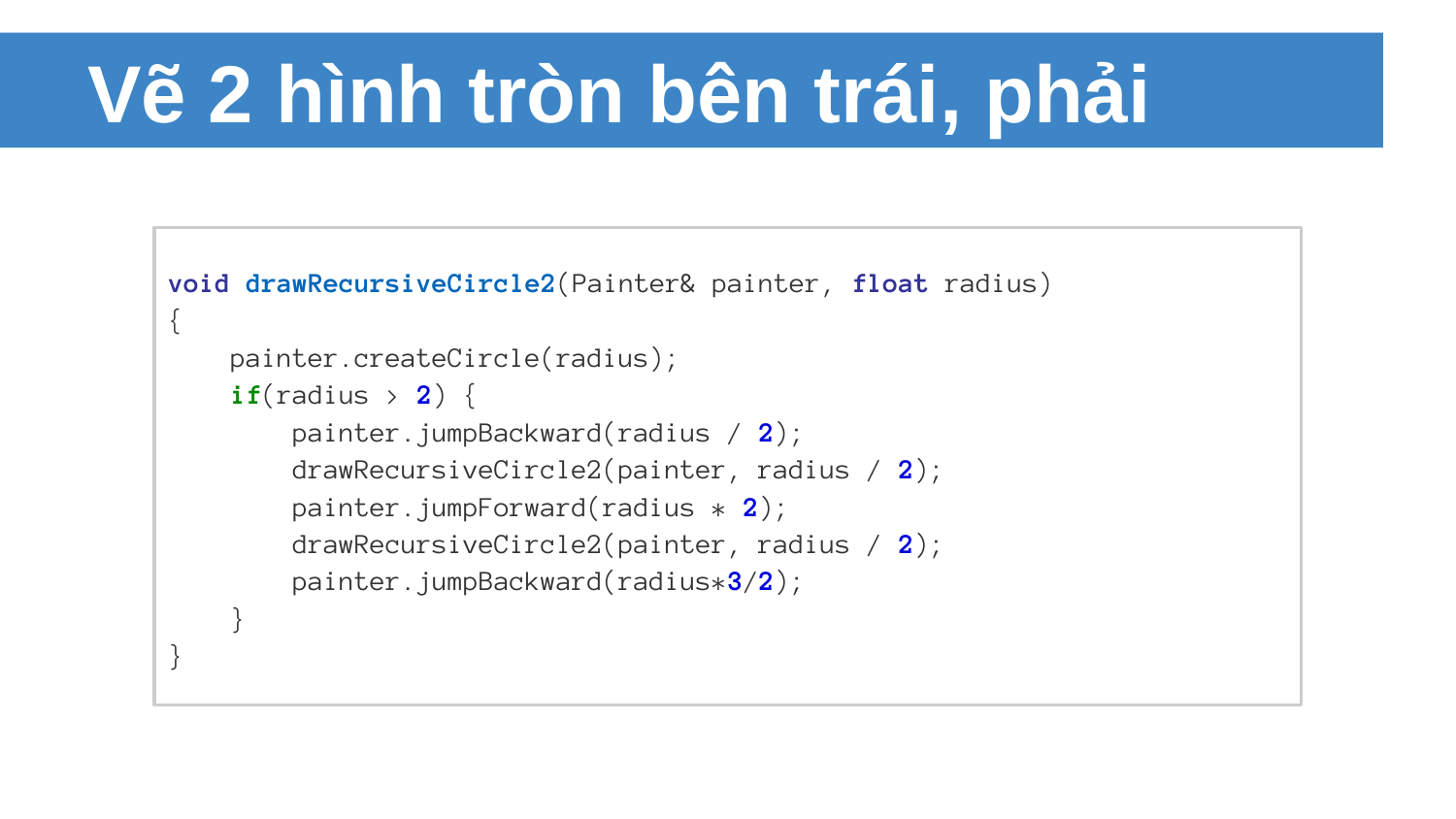

# Vẽ 2 hình tròn bên trái, phải

void drawRecursiveCircle2(Painter& painter, float radius)
{
    painter.createCircle(radius);
    if(radius > 2) {
        painter.jumpBackward(radius / 2);
        drawRecursiveCircle2(painter, radius / 2);
        painter.jumpForward(radius * 2);
        drawRecursiveCircle2(painter, radius / 2);
        painter.jumpBackward(radius*3/2);
    }
}